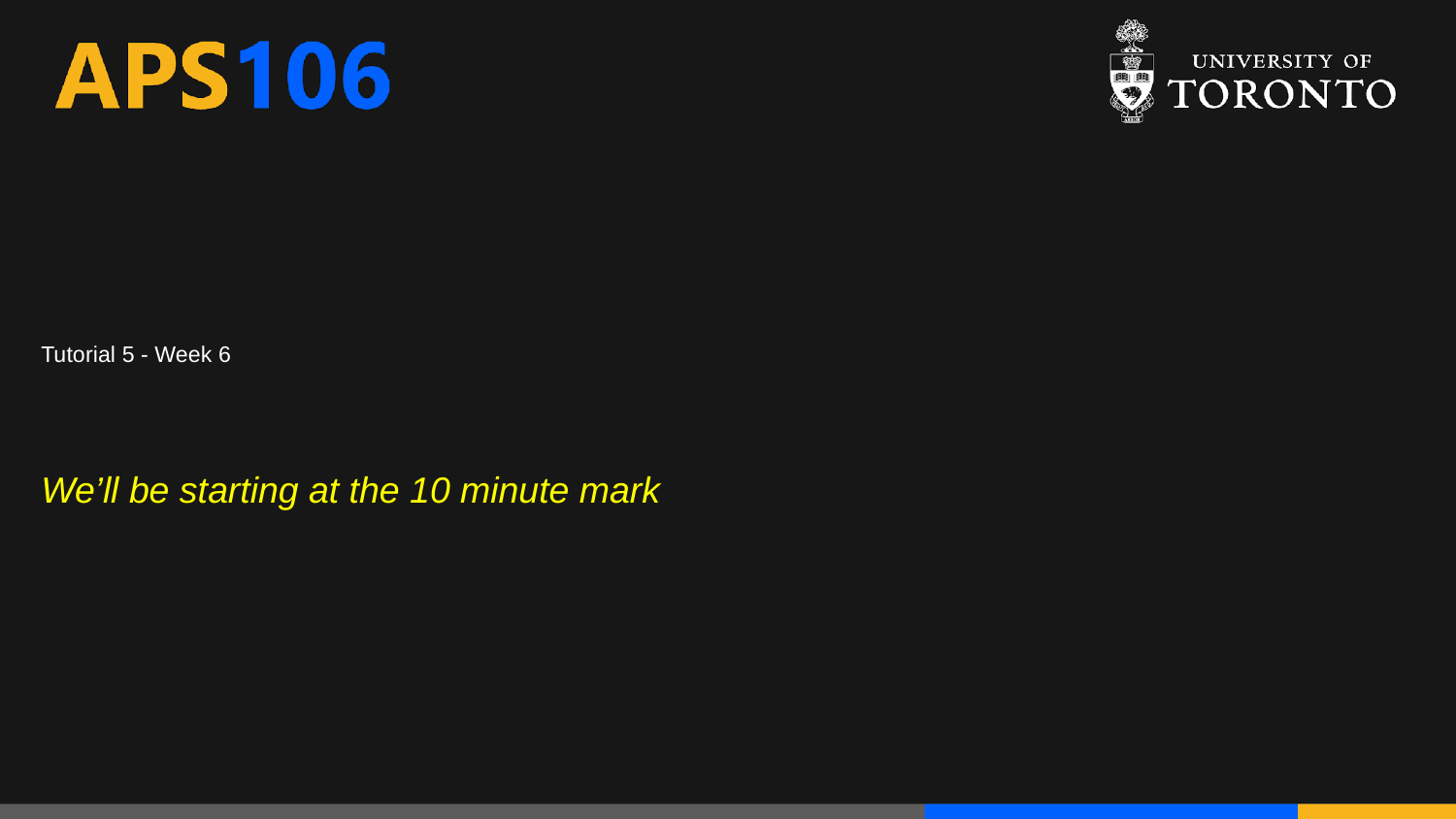

# Tutorial 5 - Week 6
We’ll be starting at the 10 minute mark